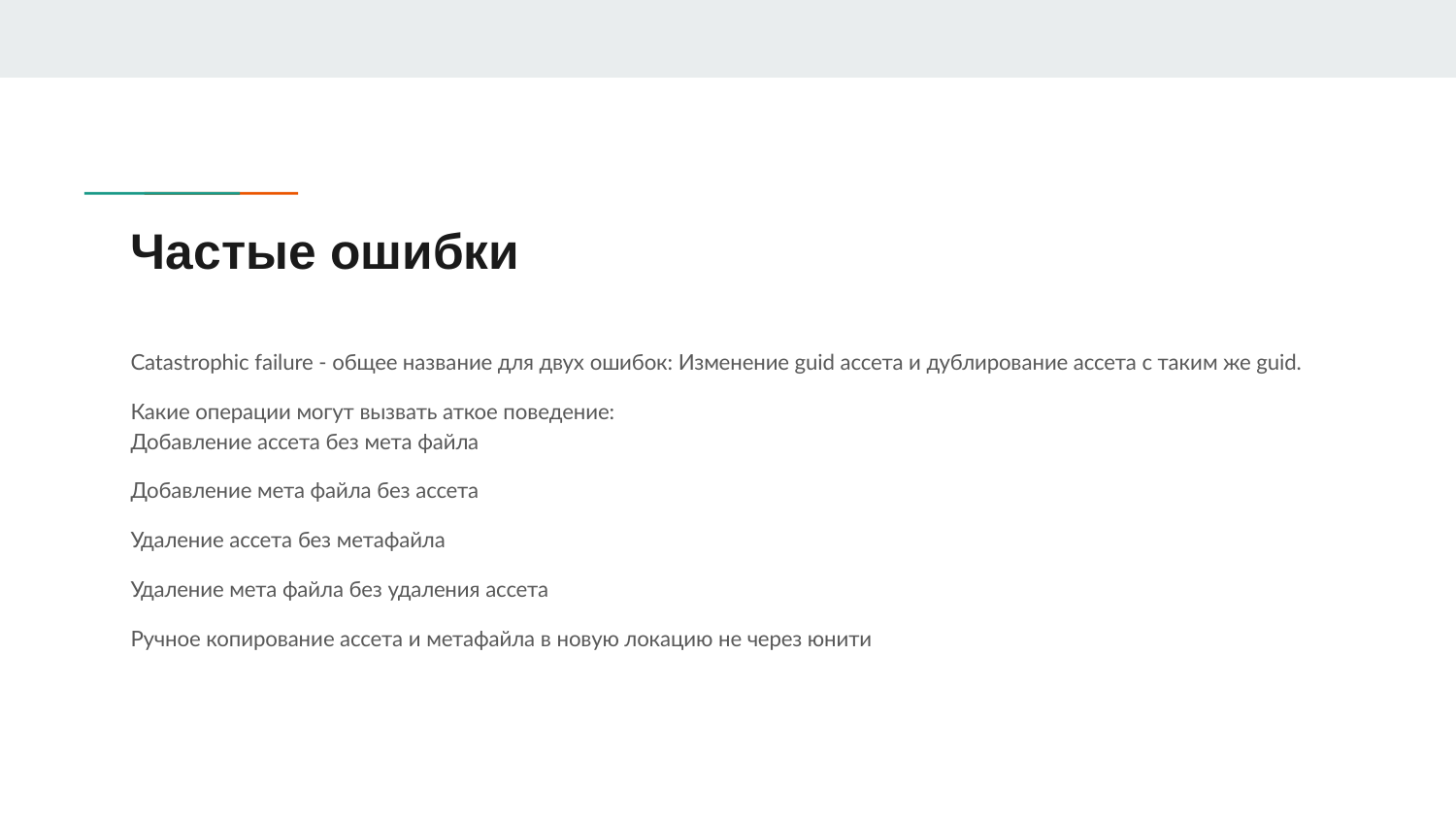

# Частые ошибки
Catastrophic failure - общее название для двух ошибок: Изменение guid ассета и дублирование ассета с таким же guid.
Какие операции могут вызвать аткое поведение:
Добавление ассета без мета файла
Добавление мета файла без ассета
Удаление ассета без метафайла
Удаление мета файла без удаления ассета
Ручное копирование ассета и метафайла в новую локацию не через юнити